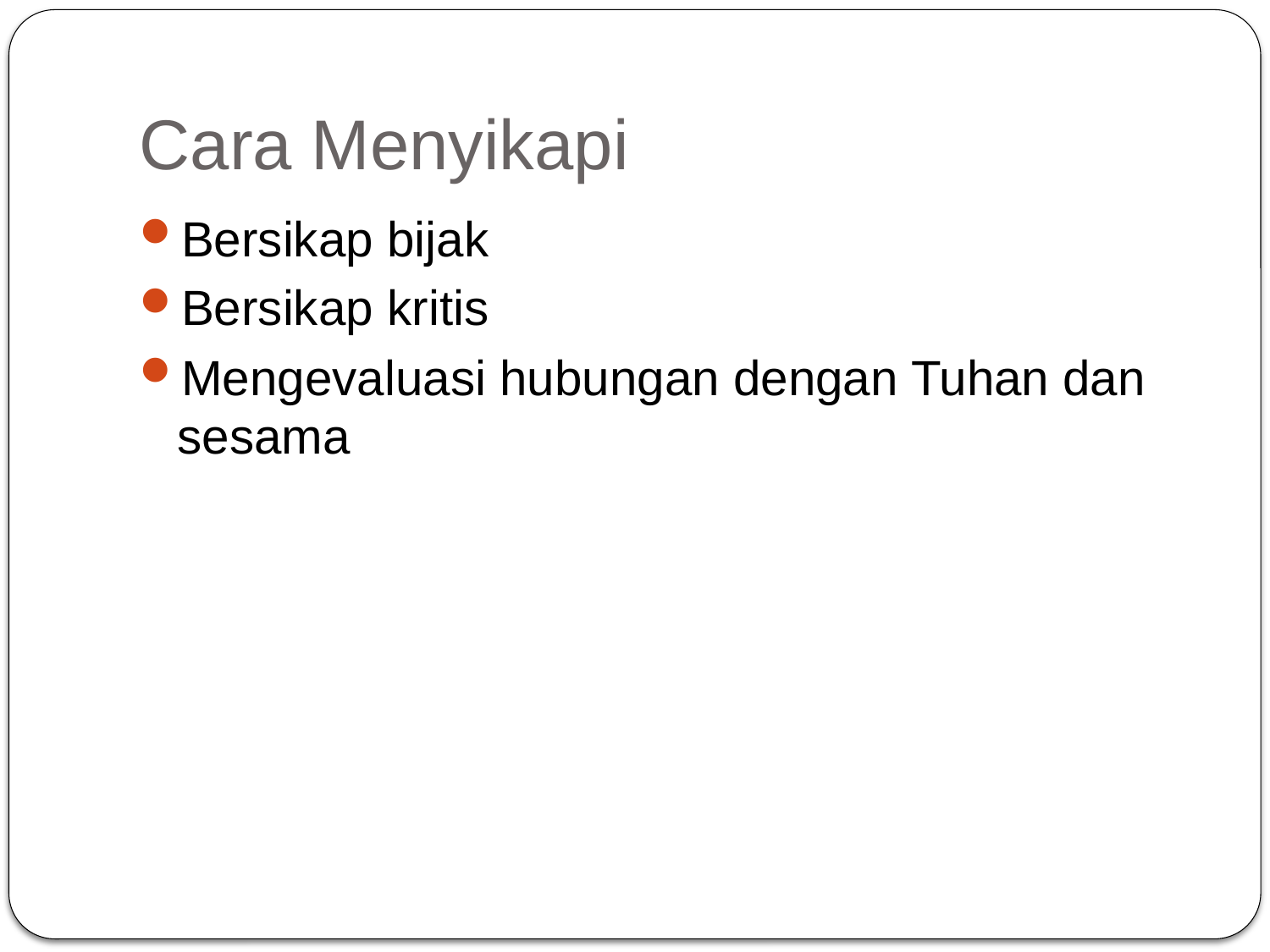

# Cara Menyikapi
Bersikap bijak
Bersikap kritis
Mengevaluasi hubungan dengan Tuhan dan sesama